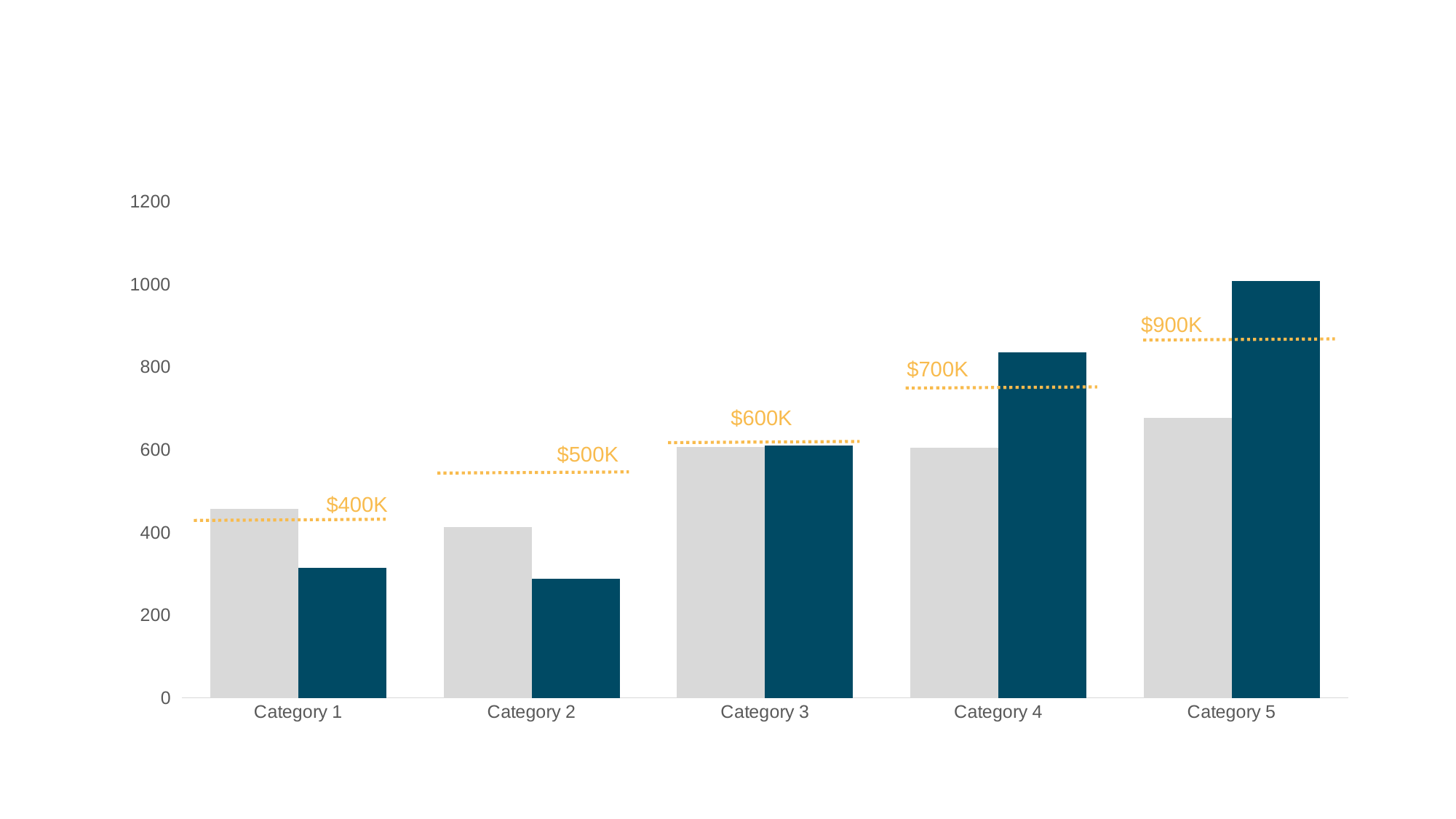

### Chart

| Category | Year 1 | Year 2 |
|---|---|---|
| Category 1 | 457.0 | 314.0 |
| Category 2 | 413.0 | 288.0 |
| Category 3 | 607.0 | 611.0 |
| Category 4 | 605.0 | 835.0 |
| Category 5 | 678.0 | 1009.0 |
$900K
$700K
$600K
$500K
$400K